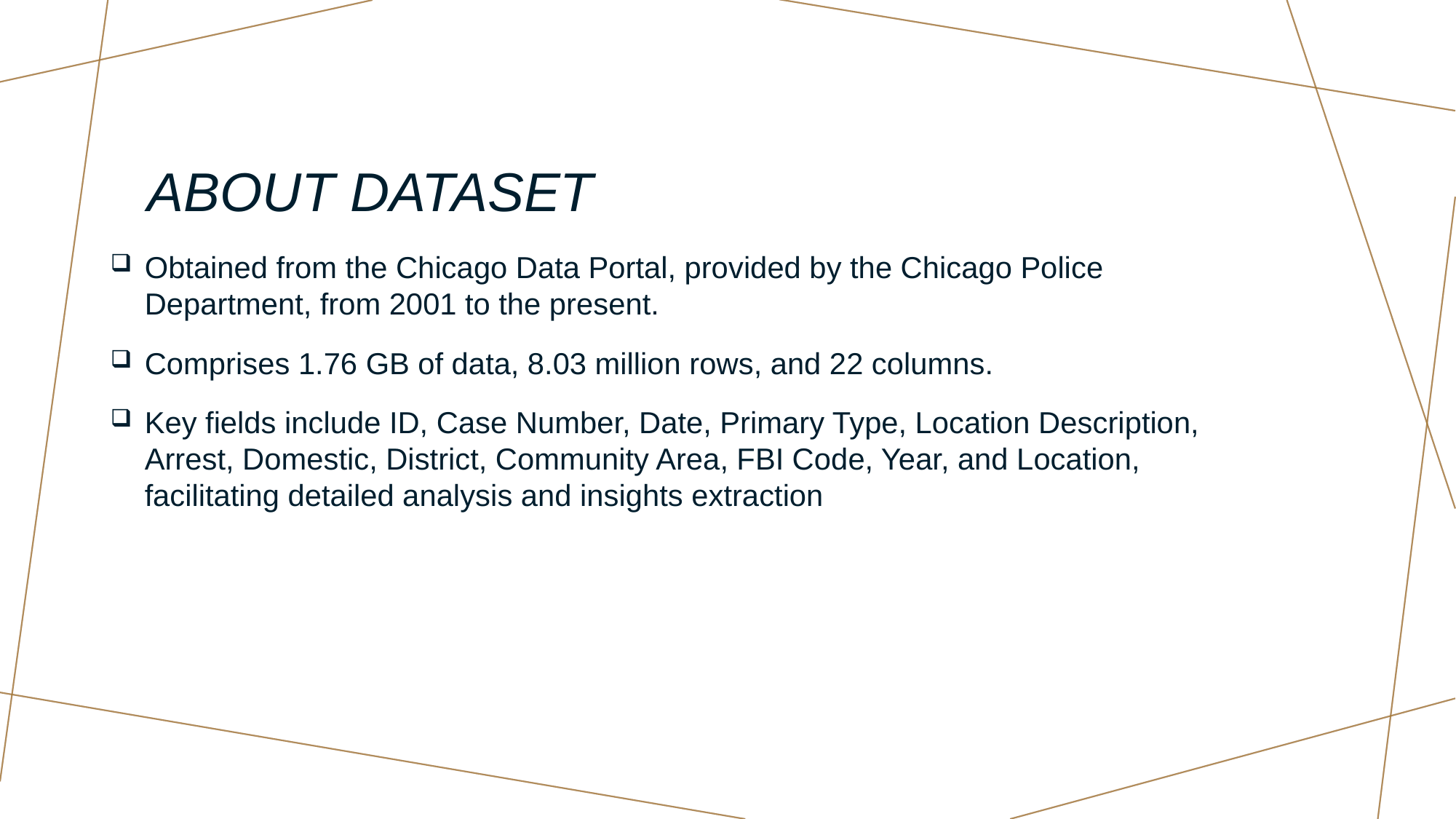

# About dataset
Obtained from the Chicago Data Portal, provided by the Chicago Police Department, from 2001 to the present.
Comprises 1.76 GB of data, 8.03 million rows, and 22 columns.
Key fields include ID, Case Number, Date, Primary Type, Location Description, Arrest, Domestic, District, Community Area, FBI Code, Year, and Location, facilitating detailed analysis and insights extraction